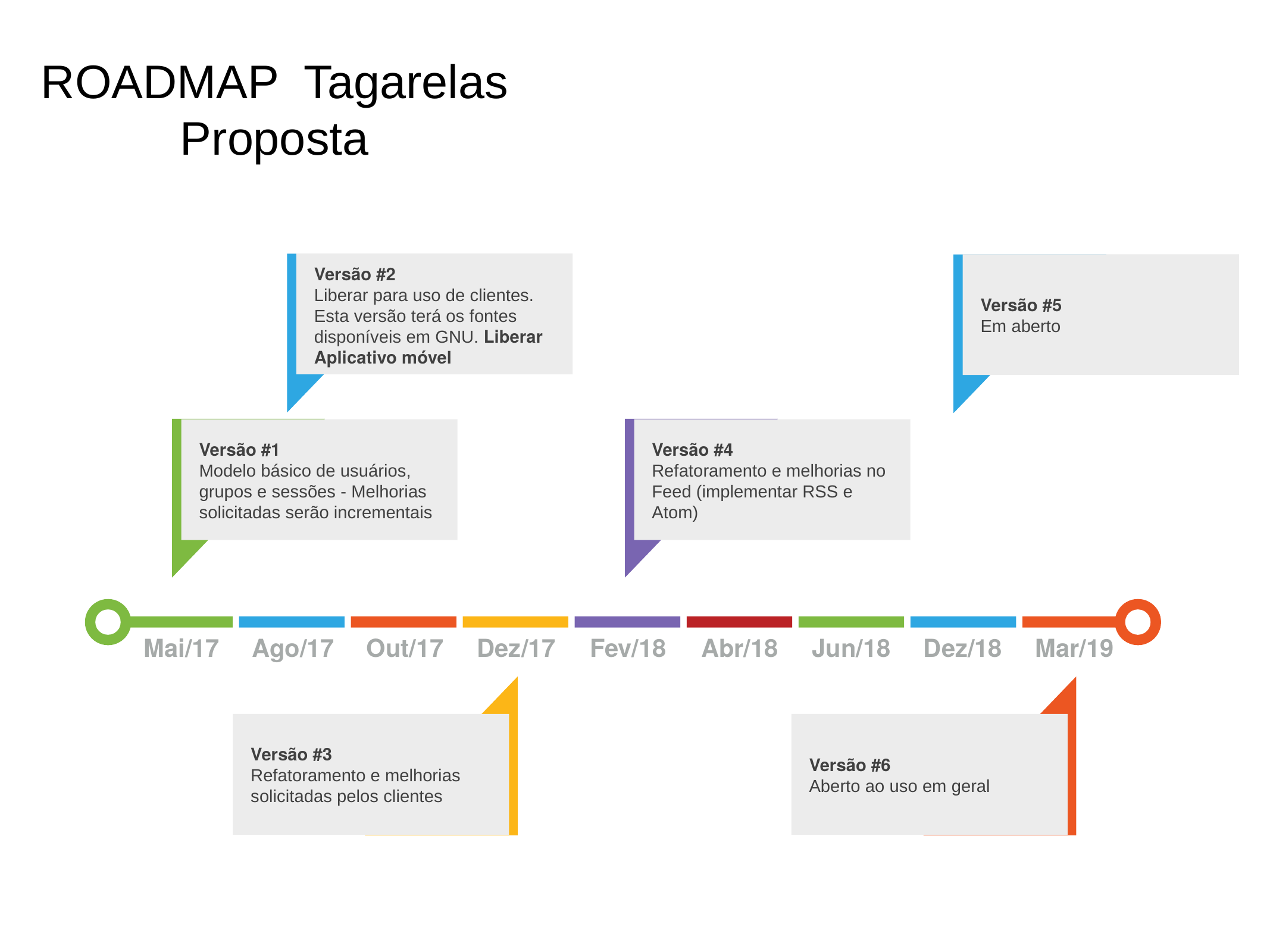

ROADMAP  Tagarelas Proposta

Versão #2
Liberar para uso de clientes. Esta versão terá os fontes disponíveis em GNU. Liberar Aplicativo móvel

Versão #5
Em aberto

Versão #1
Modelo básico de usuários, grupos e sessões - Melhorias solicitadas serão incrementais

Versão #4
Refatoramento e melhorias no Feed (implementar RSS e Atom)

Mai/17
Ago/17
Out/17
Dez/17
Fev/18
Abr/18
Jun/18
Dez/18
Mar/19

Versão #3
Refatoramento e melhorias solicitadas pelos clientes

Versão #6
Aberto ao uso em geral